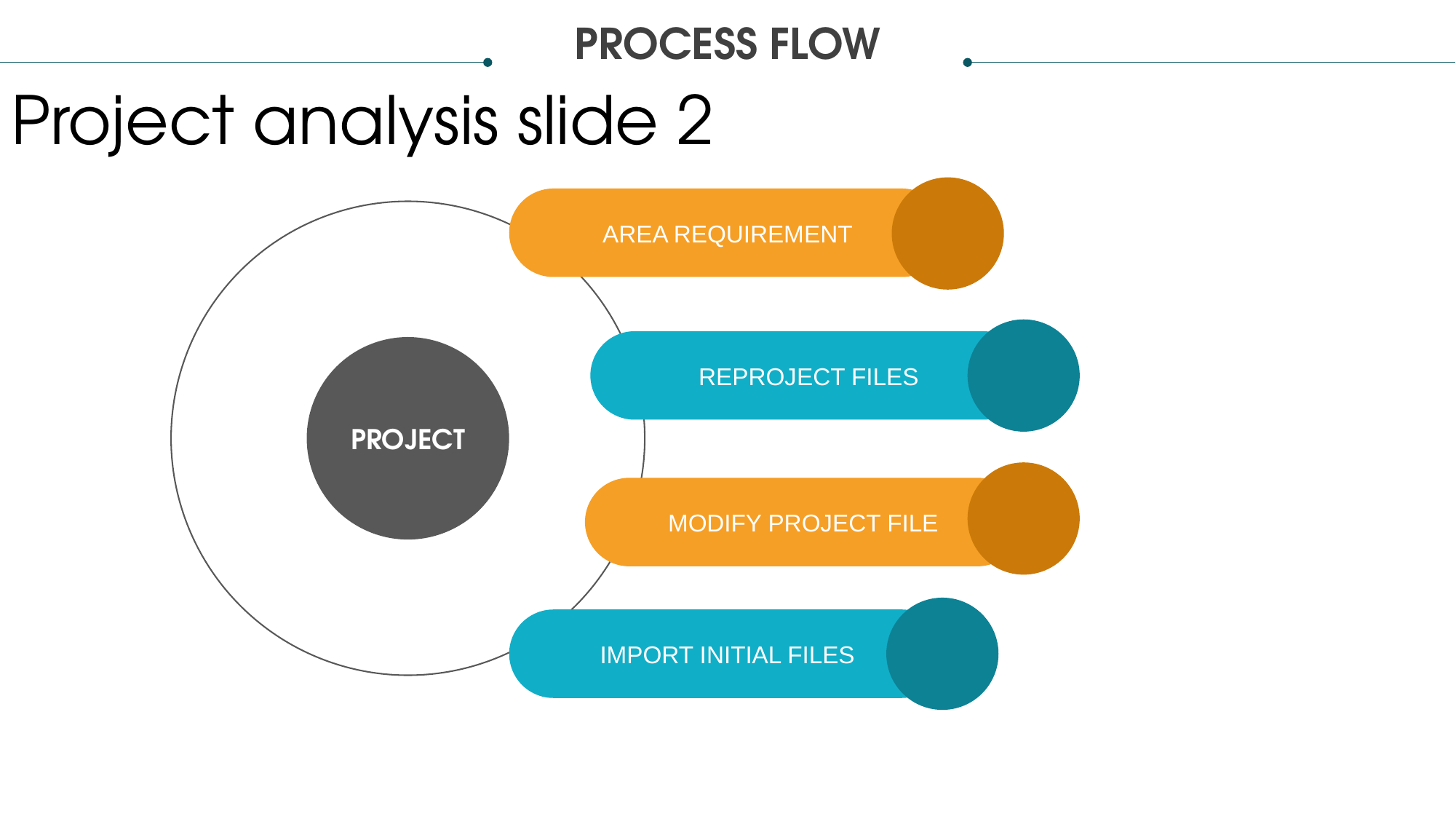

PROCESS FLOW
Project analysis slide 2

AREA REQUIREMENT

REPROJECT FILES
PROJECT

MODIFY PROJECT FILE

IMPORT INITIAL FILES